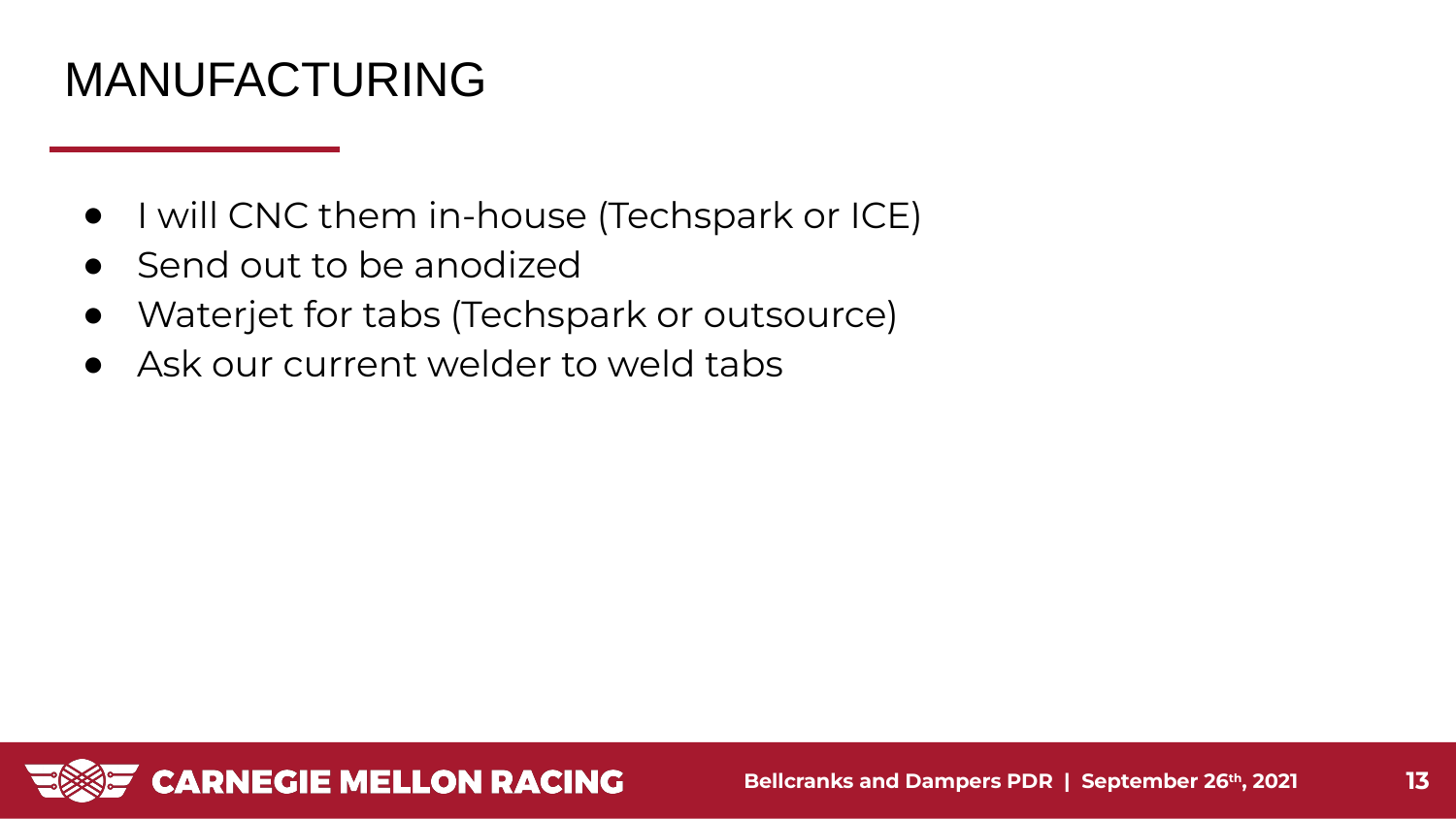

# MANUFACTURING
I will CNC them in-house (Techspark or ICE)
Send out to be anodized
Waterjet for tabs (Techspark or outsource)
Ask our current welder to weld tabs
13